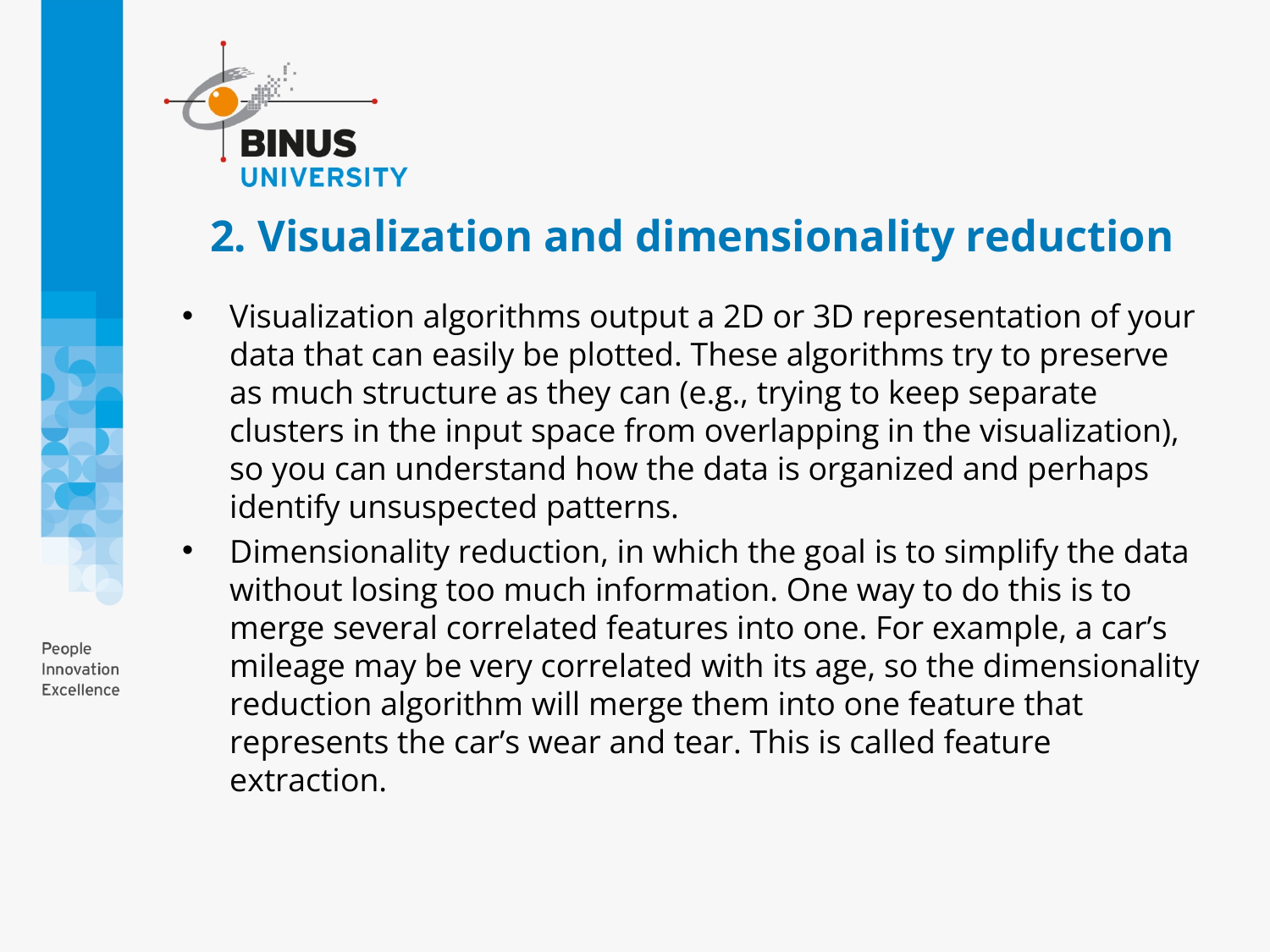

# 2. Visualization and dimensionality reduction
Visualization algorithms output a 2D or 3D representation of your data that can easily be plotted. These algorithms try to preserve as much structure as they can (e.g., trying to keep separate clusters in the input space from overlapping in the visualization), so you can understand how the data is organized and perhaps identify unsuspected patterns.
Dimensionality reduction, in which the goal is to simplify the data without losing too much information. One way to do this is to merge several correlated features into one. For example, a car’s mileage may be very correlated with its age, so the dimensionality reduction algorithm will merge them into one feature that represents the car’s wear and tear. This is called feature extraction.